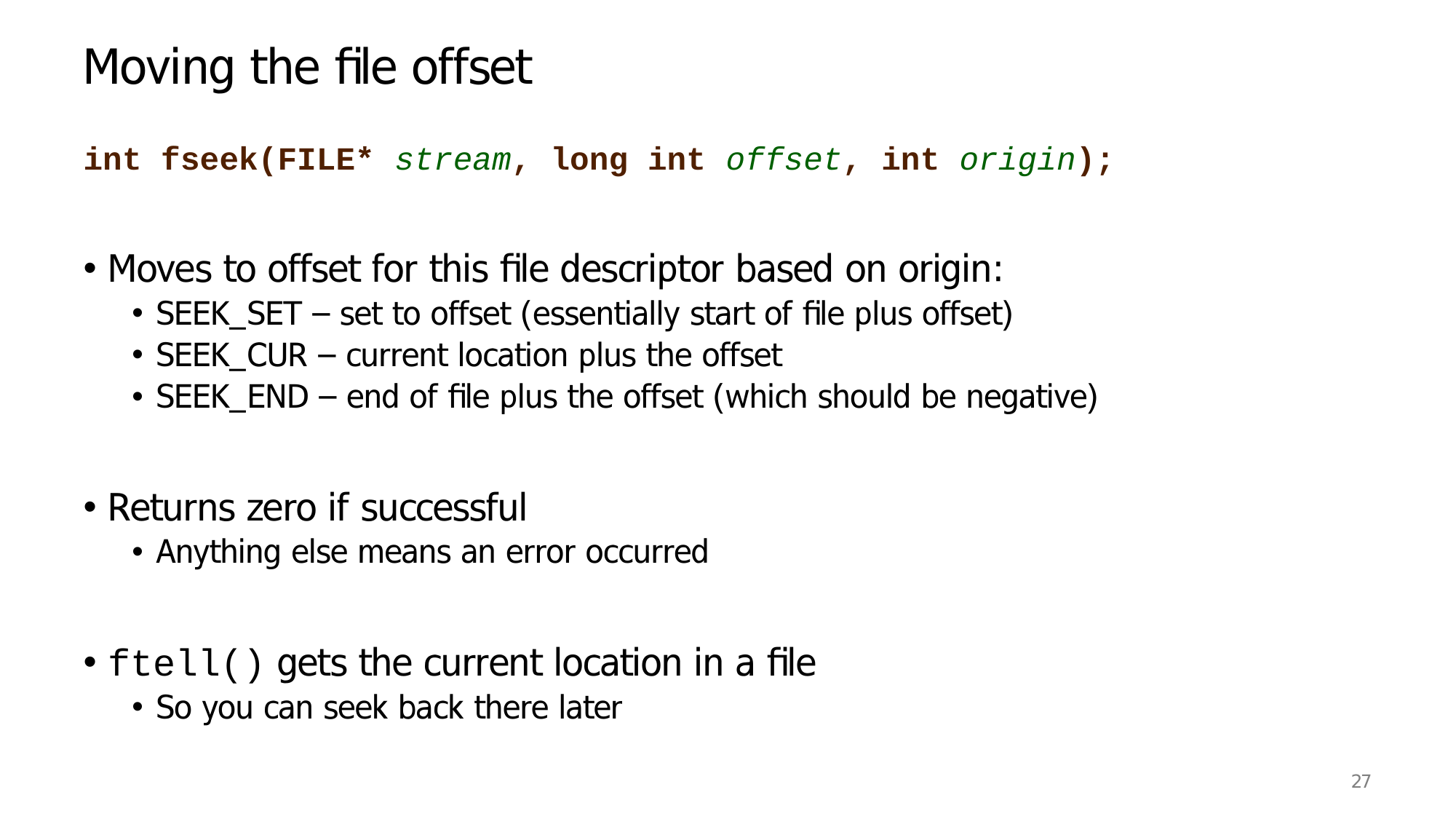

# Moving the file offset
int fseek(FILE* stream, long int offset, int origin);

Moves to offset for this file descriptor based on origin:
SEEK_SET – set to offset (essentially start of file plus offset)
SEEK_CUR – current location plus the offset
SEEK_END – end of file plus the offset (which should be negative)

Returns zero if successful
Anything else means an error occurred

ftell() gets the current location in a file
So you can seek back there later
27